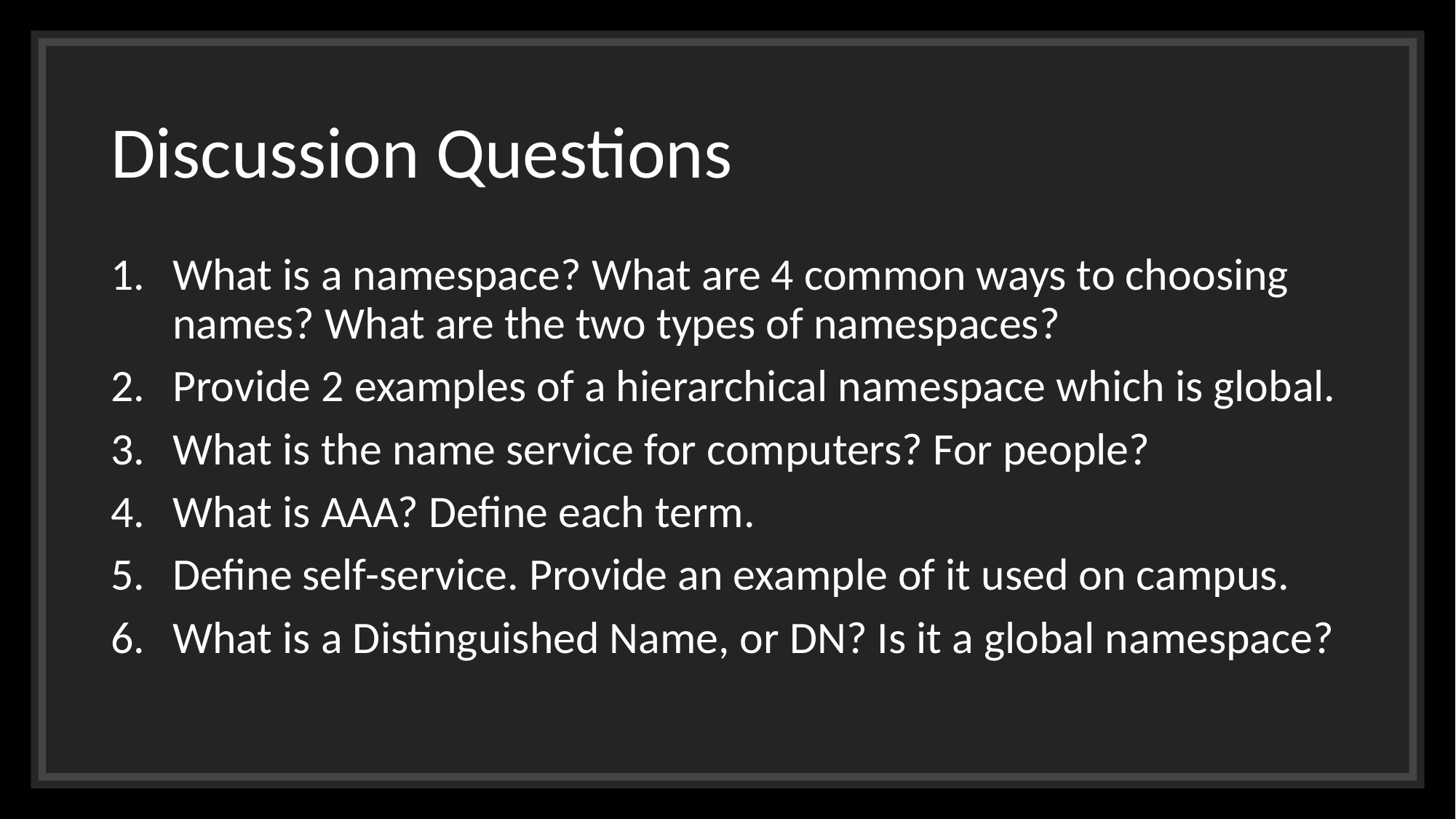

# Discussion Questions
What is a namespace? What are 4 common ways to choosing names? What are the two types of namespaces?
Provide 2 examples of a hierarchical namespace which is global.
What is the name service for computers? For people?
What is AAA? Define each term.
Define self-service. Provide an example of it used on campus.
What is a Distinguished Name, or DN? Is it a global namespace?